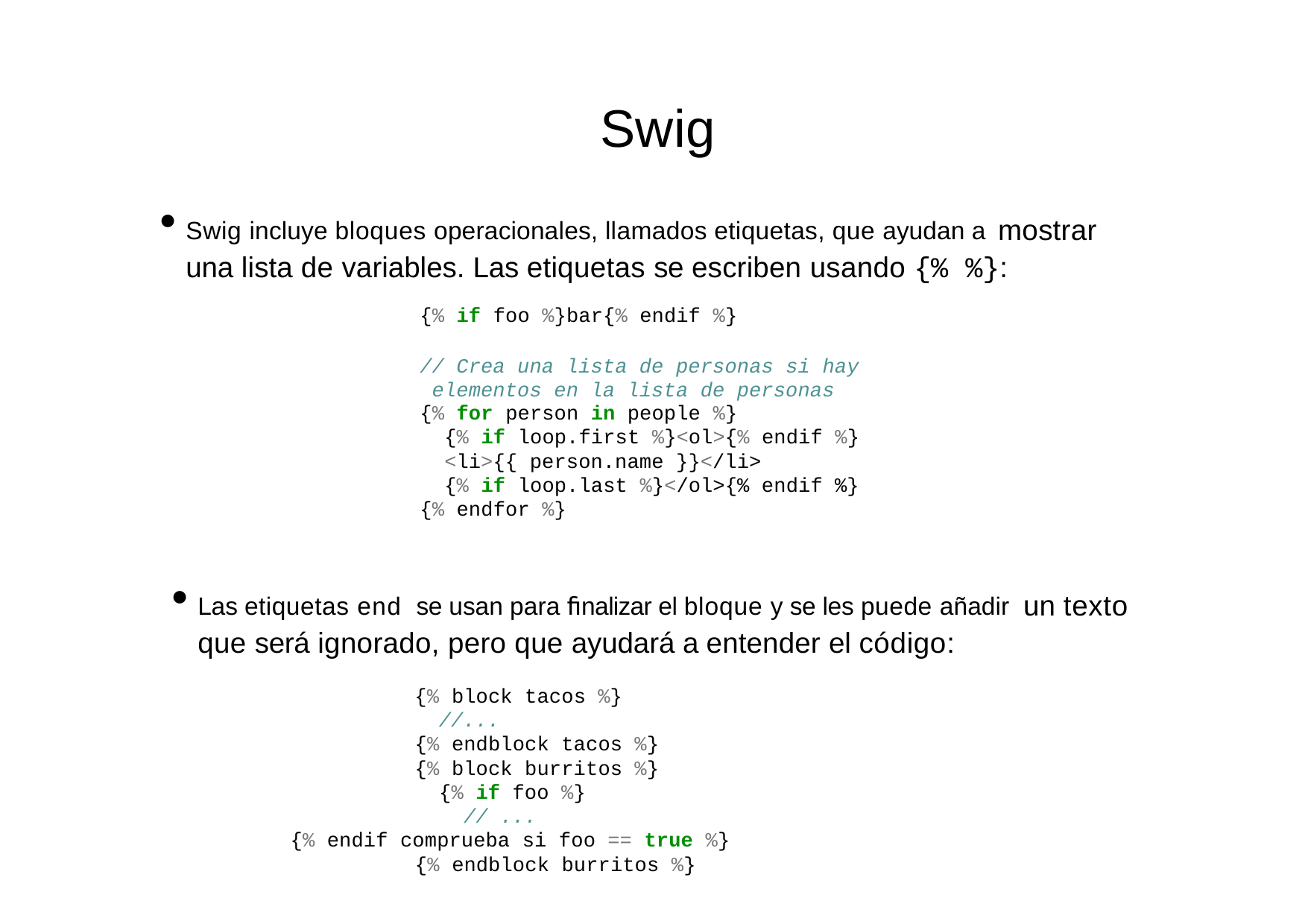

# Swig
Swig incluye bloques operacionales, llamados etiquetas, que ayudan a  mostrar una lista de variables. Las etiquetas se escriben usando {% %}:
{% if foo %}bar{% endif %}

// Crea una lista de personas si hay  elementos en la lista de personas
{% for person in people %}
{% if loop.first %}<ol>{% endif %}
<li>{{ person.name }}</li>
{% if loop.last %}</ol>{% endif %}
{% endfor %}

Las etiquetas end se usan para ﬁnalizar el bloque y se les puede añadir  un texto que será ignorado, pero que ayudará a entender el código:
{% block tacos %}
//...
{% endblock tacos %}
{% block burritos %}
{% if foo %}
// ...
{% endif comprueba si foo == true %}
{% endblock burritos %}